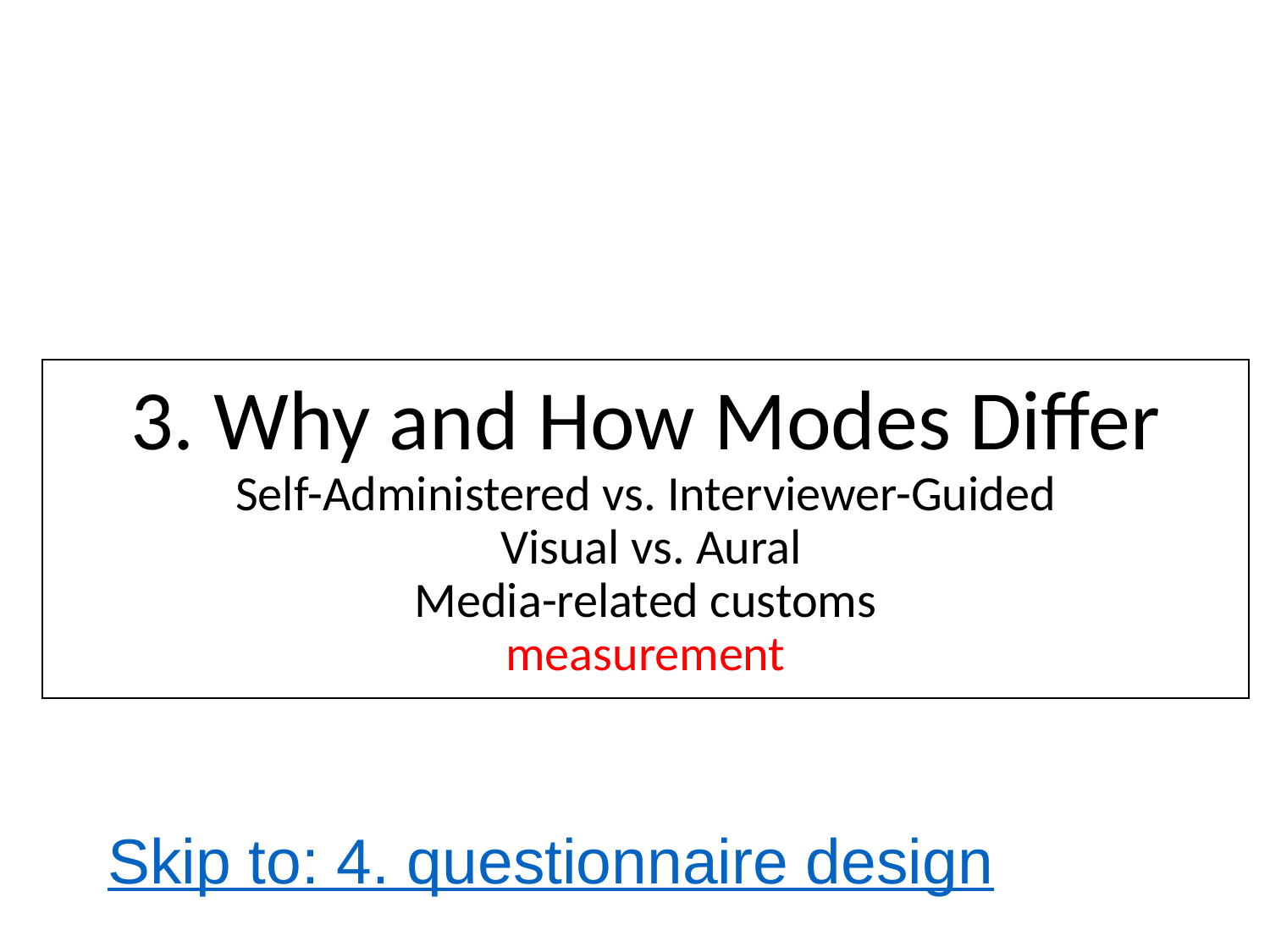

# 3. Why and How Modes Differ Self-Administered vs. Interviewer-Guided Visual vs. Aural Media-related customs measurement
Skip to: 4. questionnaire design